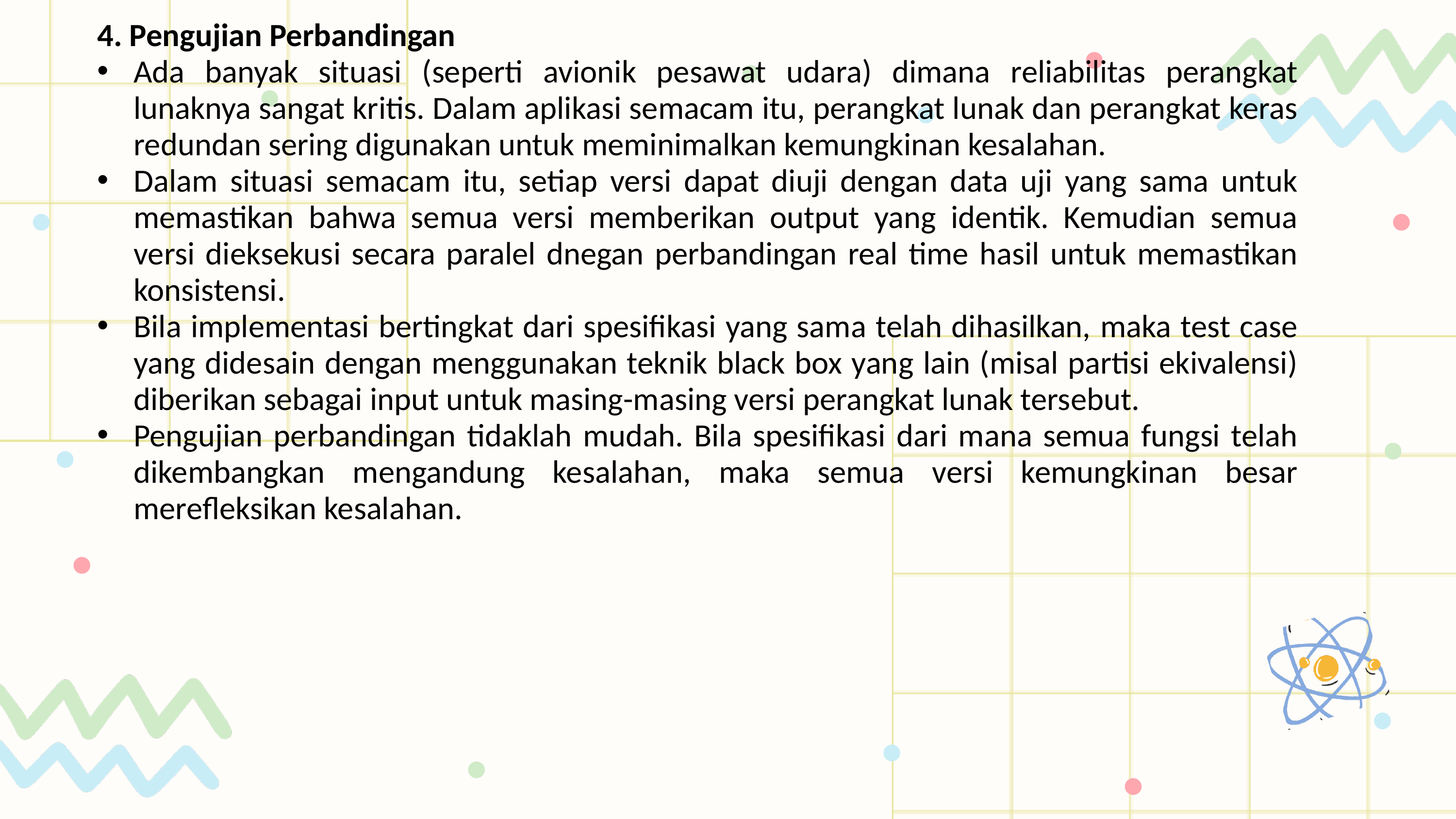

4. Pengujian Perbandingan
Ada banyak situasi (seperti avionik pesawat udara) dimana reliabilitas perangkat lunaknya sangat kritis. Dalam aplikasi semacam itu, perangkat lunak dan perangkat keras redundan sering digunakan untuk meminimalkan kemungkinan kesalahan.
Dalam situasi semacam itu, setiap versi dapat diuji dengan data uji yang sama untuk memastikan bahwa semua versi memberikan output yang identik. Kemudian semua versi dieksekusi secara paralel dnegan perbandingan real time hasil untuk memastikan konsistensi.
Bila implementasi bertingkat dari spesifikasi yang sama telah dihasilkan, maka test case yang didesain dengan menggunakan teknik black box yang lain (misal partisi ekivalensi) diberikan sebagai input untuk masing-masing versi perangkat lunak tersebut.
Pengujian perbandingan tidaklah mudah. Bila spesifikasi dari mana semua fungsi telah dikembangkan mengandung kesalahan, maka semua versi kemungkinan besar merefleksikan kesalahan.